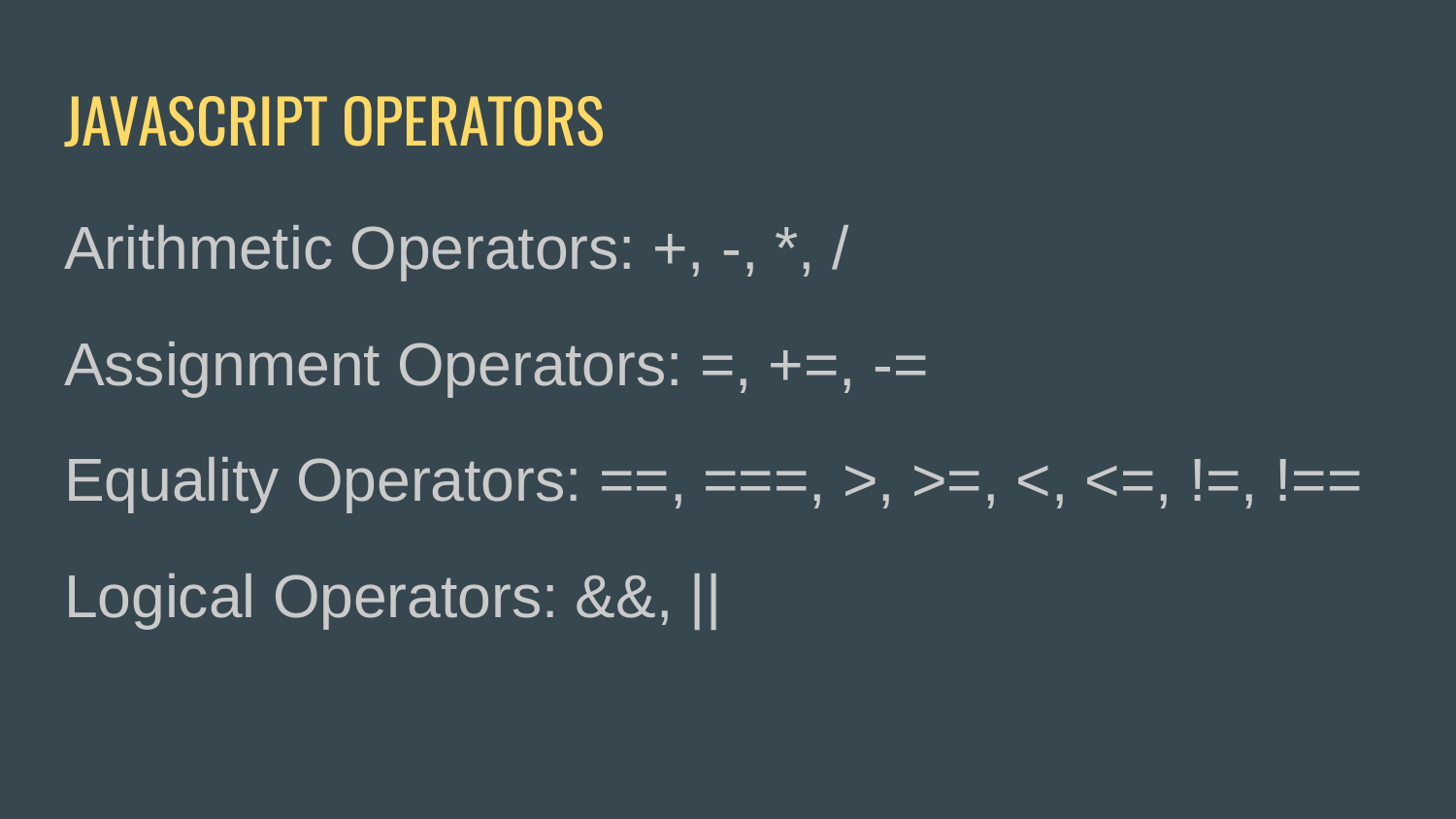

# JAVASCRIPT OPERATORS
Arithmetic Operators: +, -, *, /
Assignment Operators: =, +=, -=
Equality Operators: ==, ===, >, >=, <, <=, !=, !==
Logical Operators: &&, ||